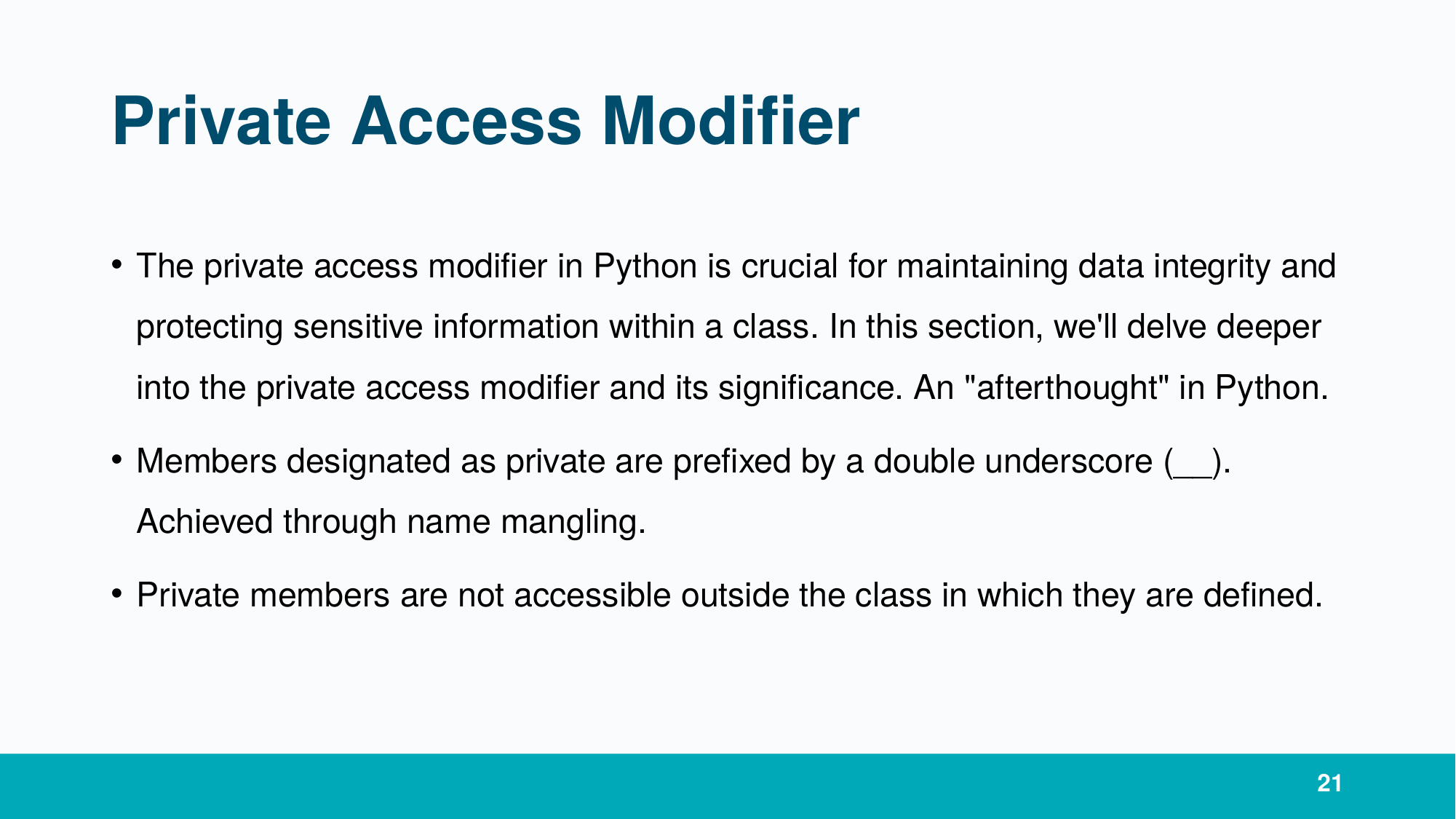

# Private Access Modifier
The private access modifier in Python is crucial for maintaining data integrity and protecting sensitive information within a class. In this section, we'll delve deeper into the private access modifier and its significance. An "afterthought" in Python.
Members designated as private are prefixed by a double underscore (__). Achieved through name mangling.
Private members are not accessible outside the class in which they are defined.

21